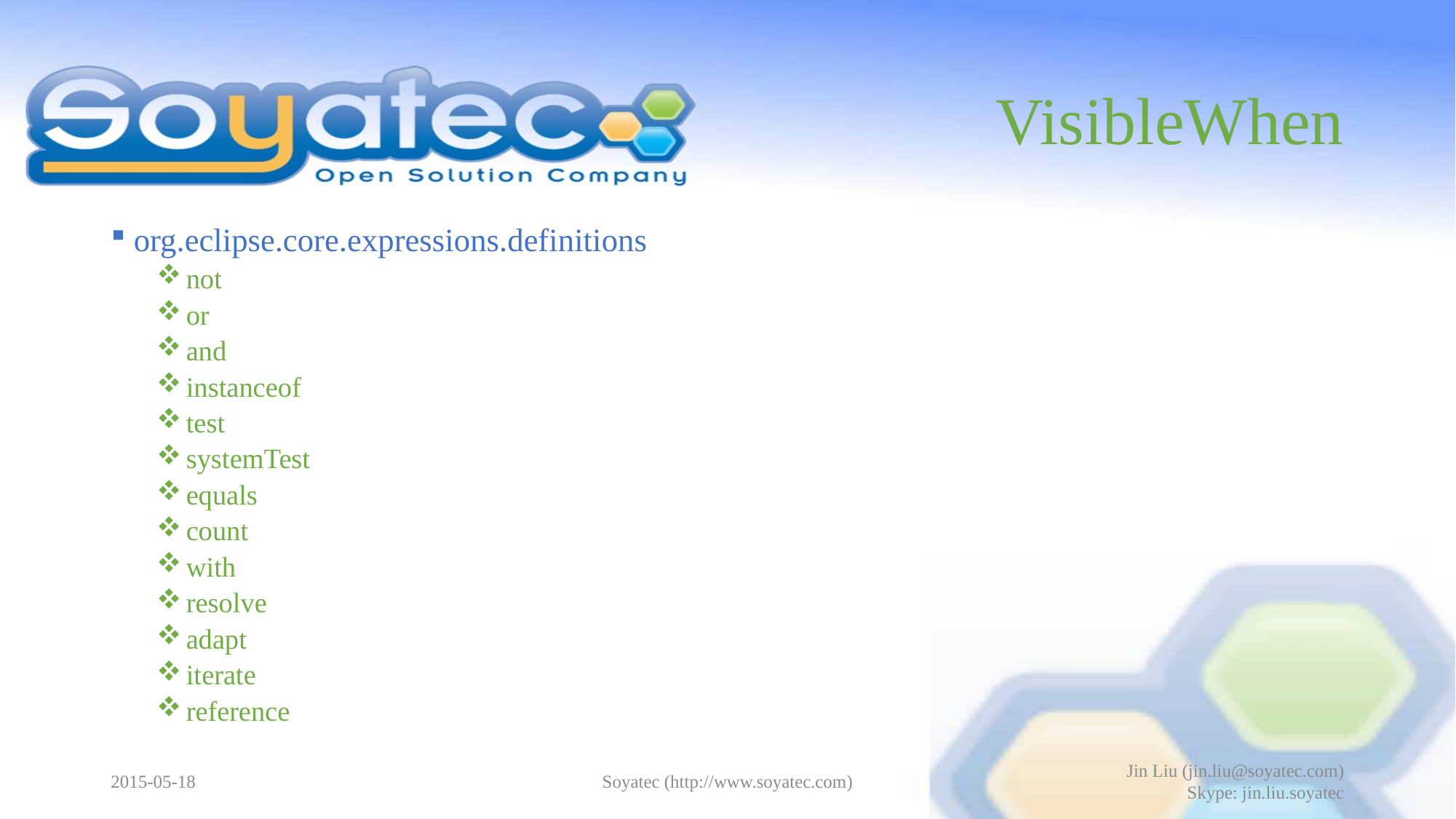

# VisibleWhen
org.eclipse.core.expressions.definitions
 not
 or
 and
 instanceof
 test
 systemTest
 equals
 count
 with
 resolve
 adapt
 iterate
 reference
2015-05-18
Soyatec (http://www.soyatec.com)
Jin Liu (jin.liu@soyatec.com)
Skype: jin.liu.soyatec